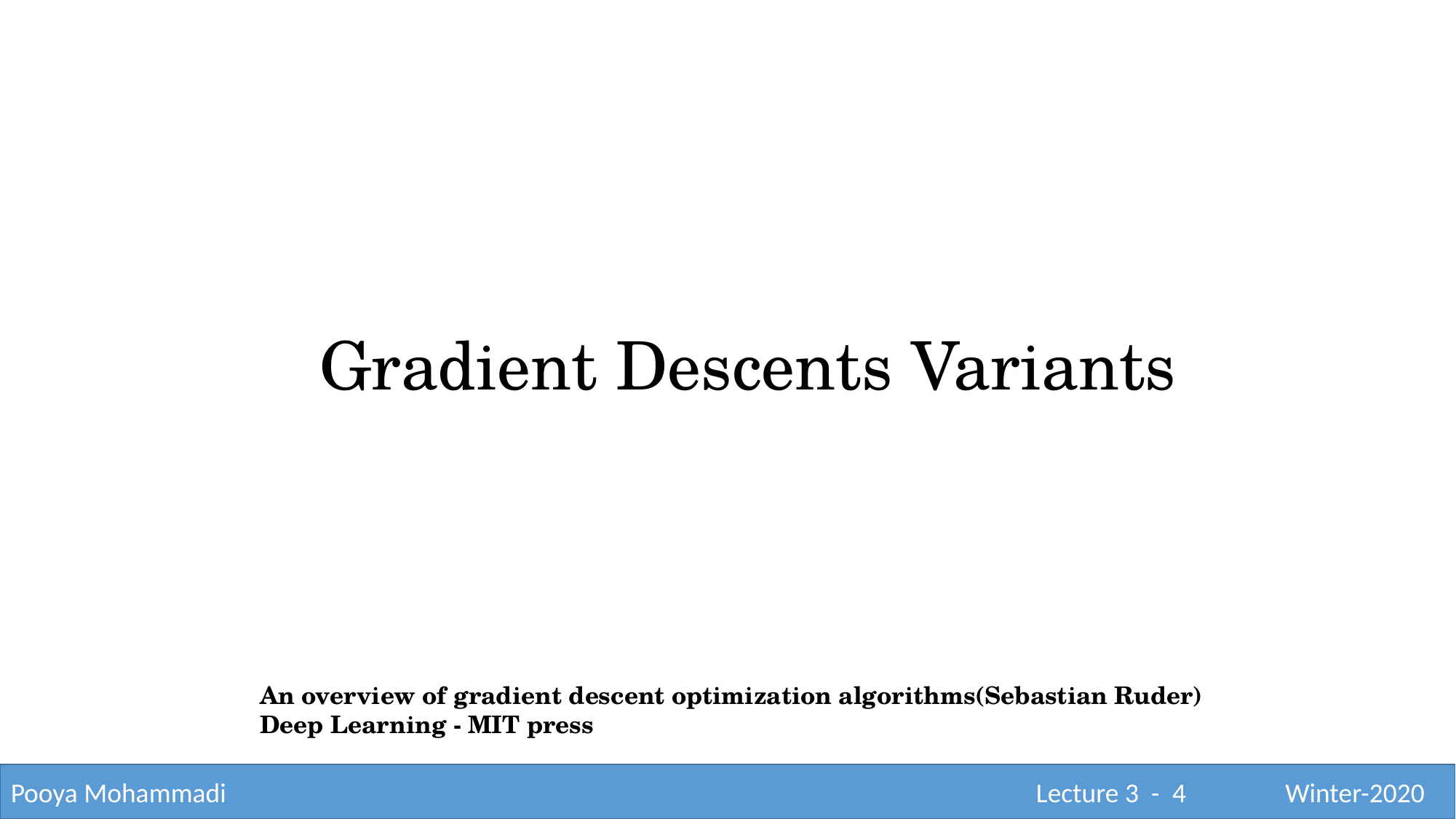

Gradient Descents Variants
An overview of gradient descent optimization algorithms(Sebastian Ruder)
Deep Learning - MIT press
Pooya Mohammadi					     			       Lecture 3  -  4	            Winter-2020